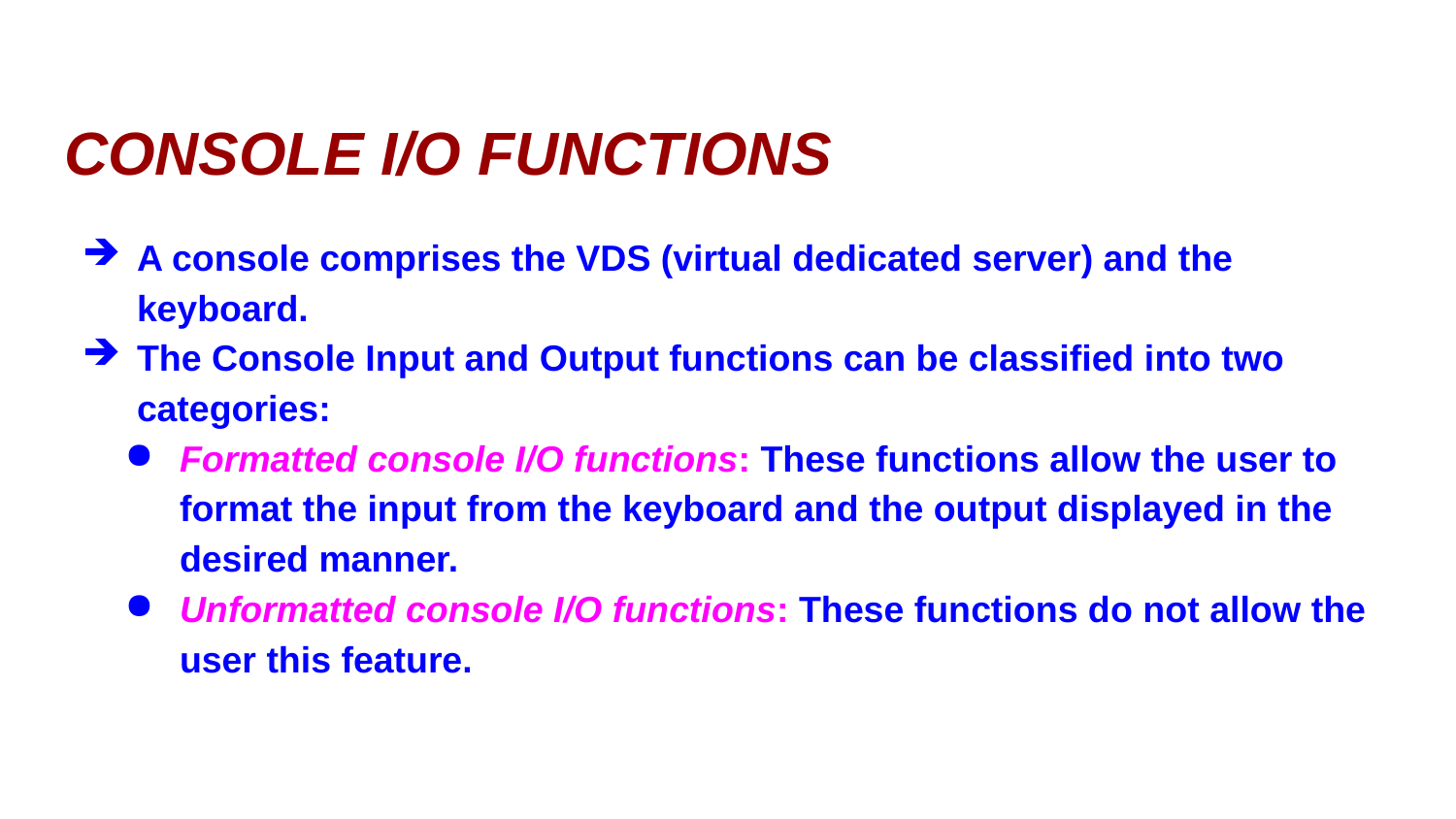

# CONSOLE I/O FUNCTIONS

A console comprises the VDS (virtual dedicated server) and the keyboard.
The Console Input and Output functions can be classified into two categories:
Formatted console I/O functions: These functions allow the user to format the input from the keyboard and the output displayed in the desired manner.
Unformatted console I/O functions: These functions do not allow the user this feature.